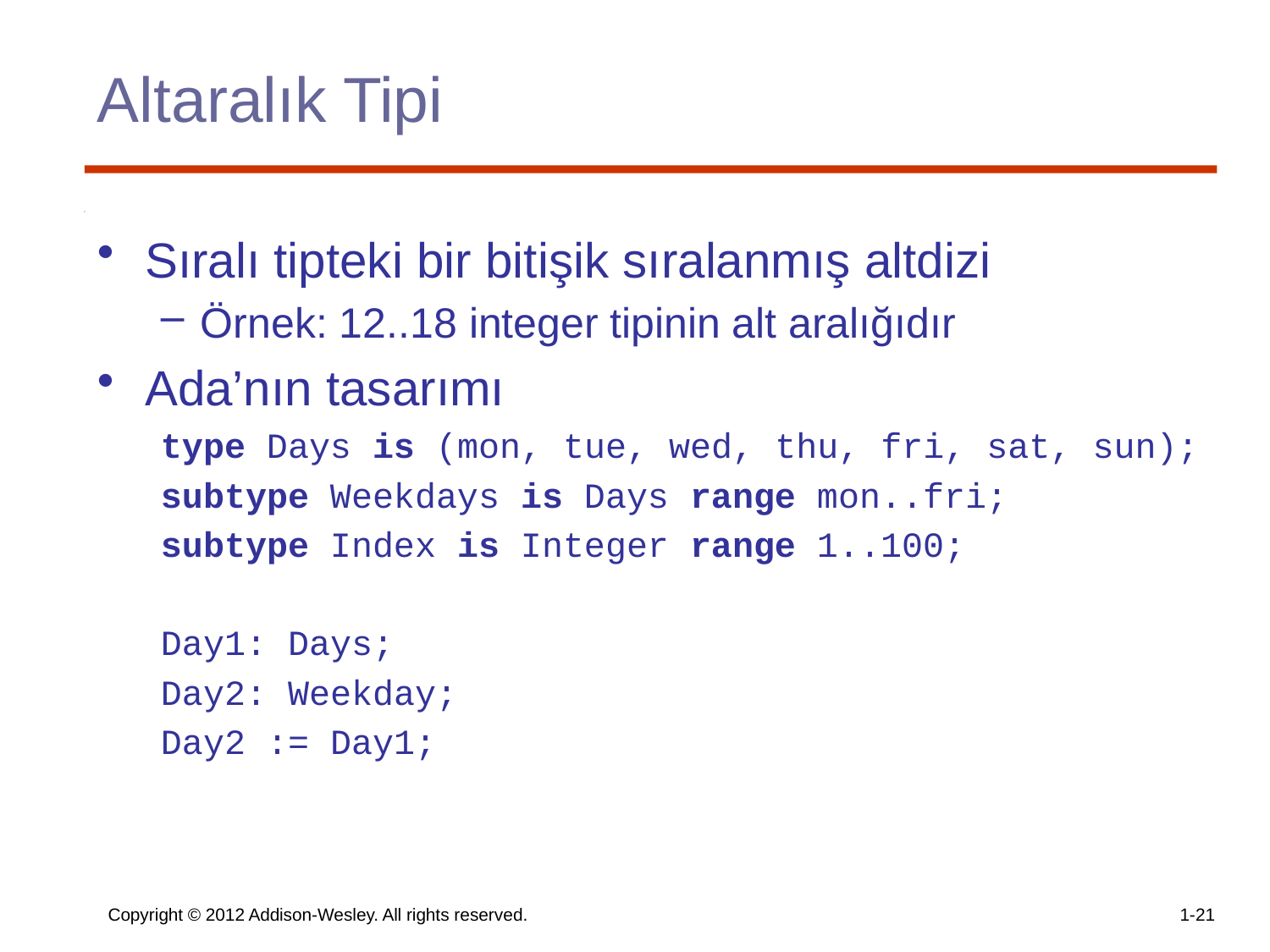

# Altaralık Tipi
Sıralı tipteki bir bitişik sıralanmış altdizi
Örnek: 12..18 integer tipinin alt aralığıdır
Ada’nın tasarımı
type Days is (mon, tue, wed, thu, fri, sat, sun);
subtype Weekdays is Days range mon..fri;
subtype Index is Integer range 1..100;

Day1: Days;
Day2: Weekday;
Day2 := Day1;
Copyright © 2012 Addison-Wesley. All rights reserved.
1-21